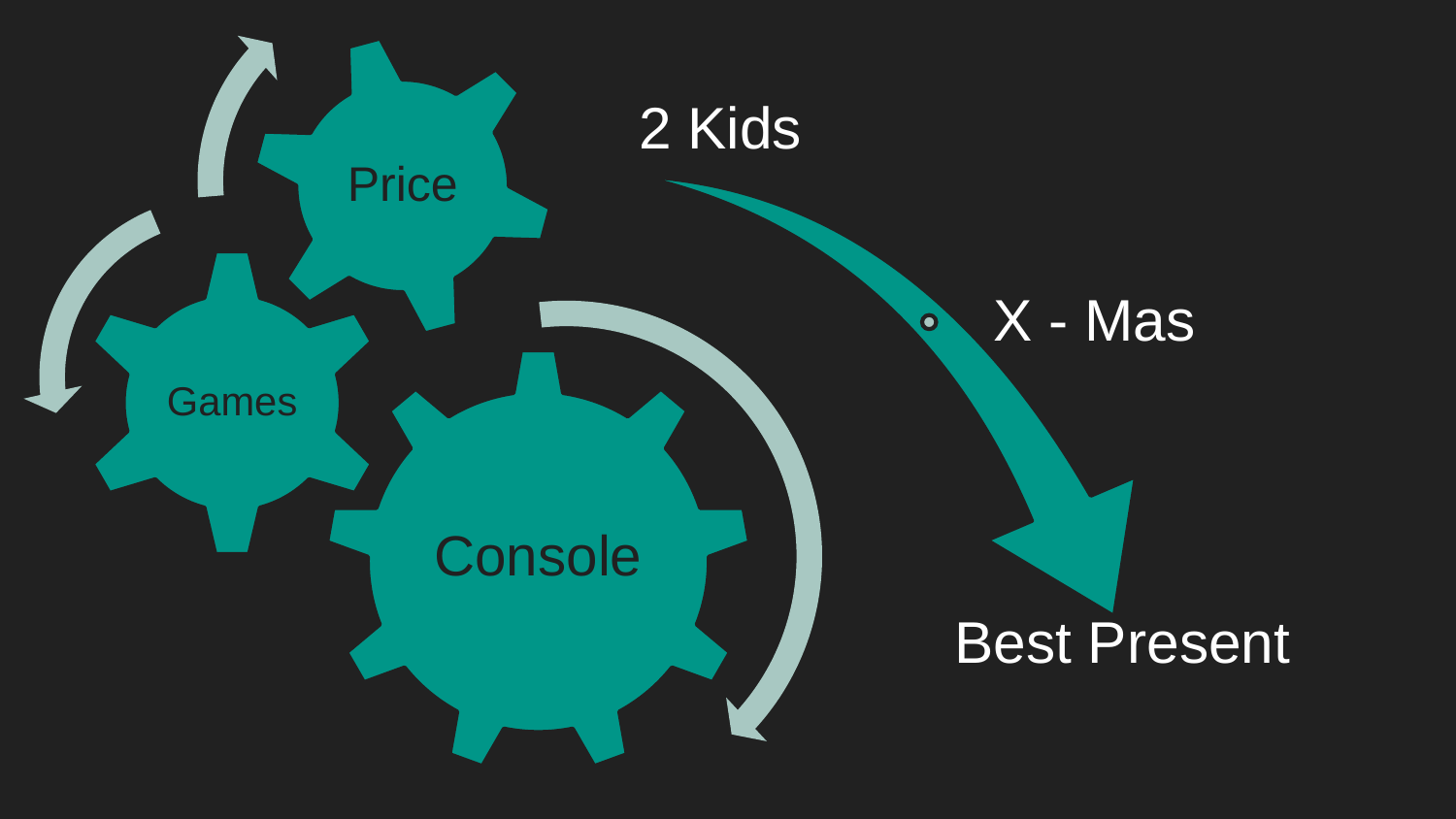

Price

Games

Console

2 Kids

X - Mas

Best Present